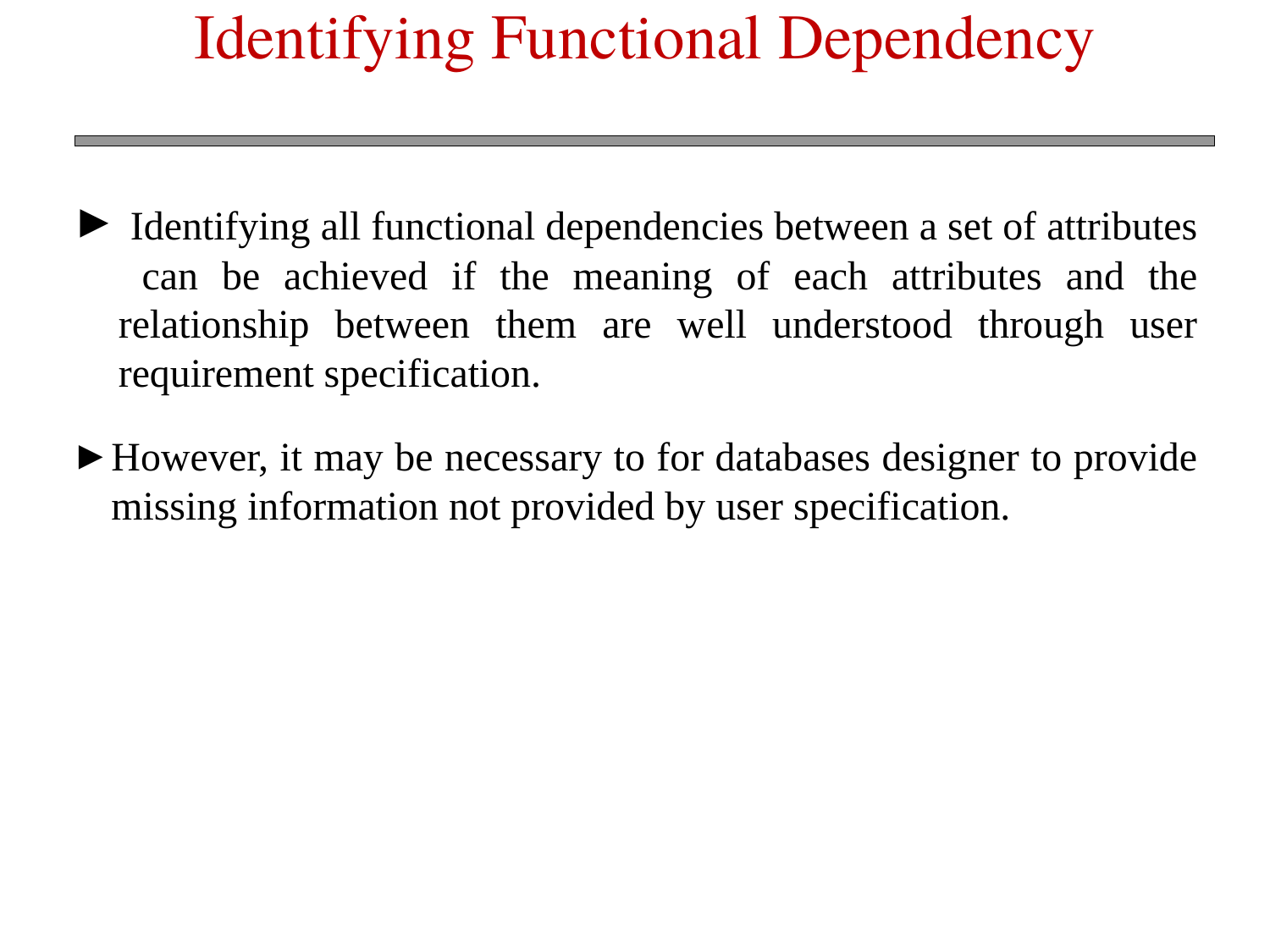

Identifying Functional Dependency

 Identifying all functional dependencies between a set of attributes  can be achieved if the meaning of each attributes and the relationship between them are well understood through user requirement specification.
However, it may be necessary to for databases designer to provide missing information not provided by user specification.